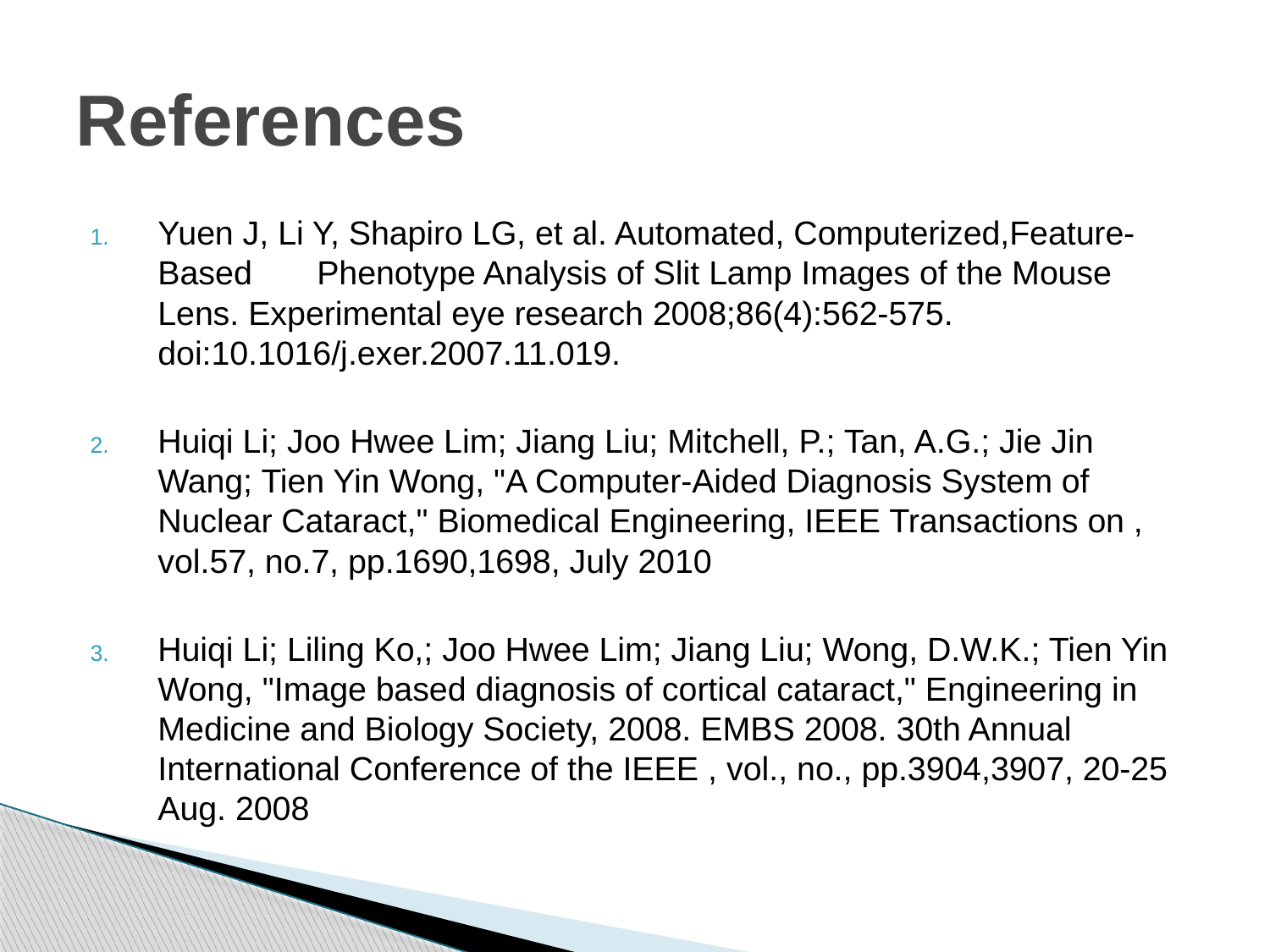

# References
Yuen J, Li Y, Shapiro LG, et al. Automated, Computerized,Feature-Based       Phenotype Analysis of Slit Lamp Images of the Mouse Lens. Experimental eye research 2008;86(4):562-575. doi:10.1016/j.exer.2007.11.019.

Huiqi Li; Joo Hwee Lim; Jiang Liu; Mitchell, P.; Tan, A.G.; Jie Jin Wang; Tien Yin Wong, "A Computer-Aided Diagnosis System of Nuclear Cataract," Biomedical Engineering, IEEE Transactions on , vol.57, no.7, pp.1690,1698, July 2010

Huiqi Li; Liling Ko,; Joo Hwee Lim; Jiang Liu; Wong, D.W.K.; Tien Yin Wong, "Image based diagnosis of cortical cataract," Engineering in Medicine and Biology Society, 2008. EMBS 2008. 30th Annual International Conference of the IEEE , vol., no., pp.3904,3907, 20-25 Aug. 2008